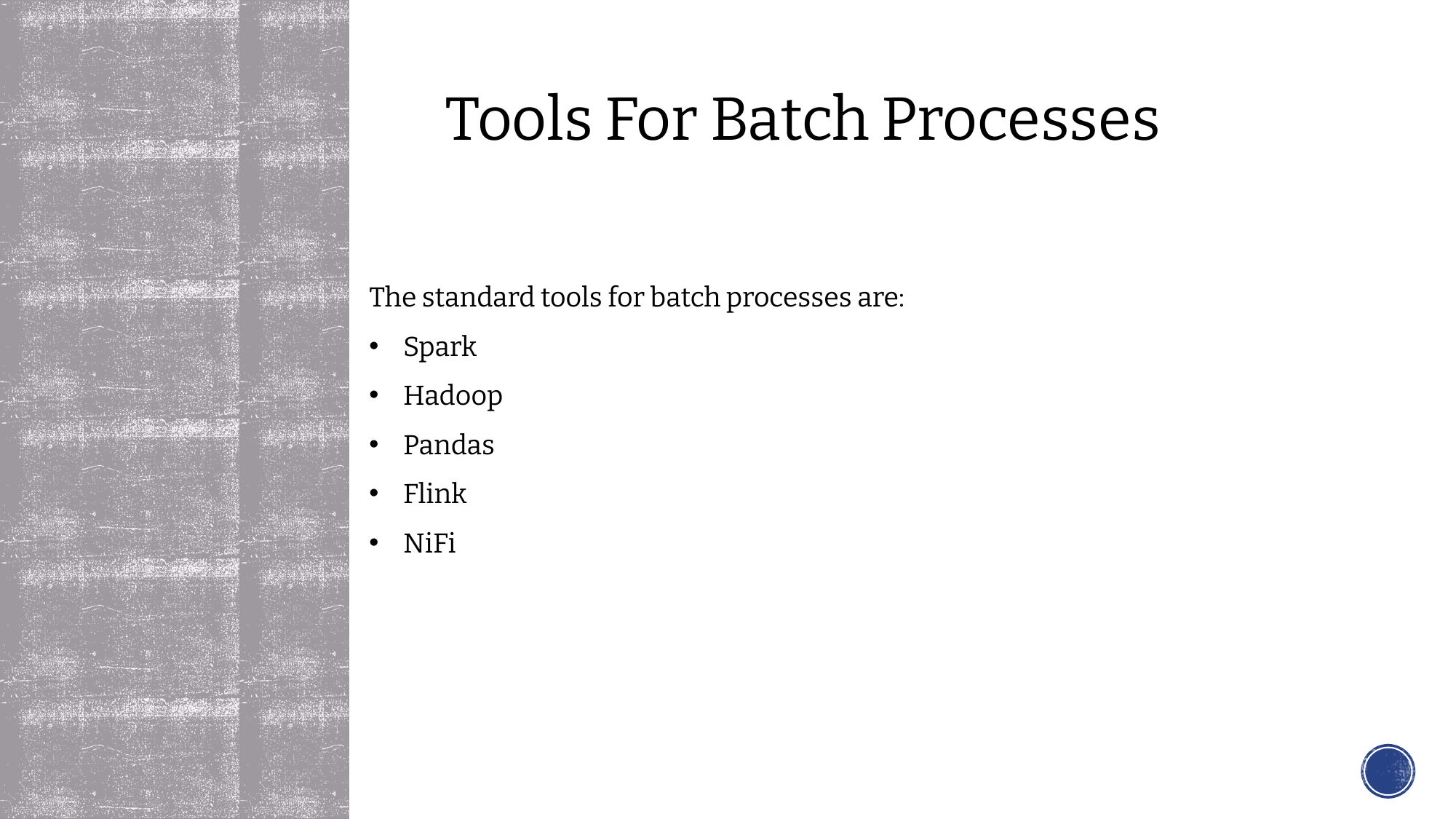

Tools For Batch Processes
The standard tools for batch processes are:
Spark
Hadoop
Pandas
Flink
NiFi